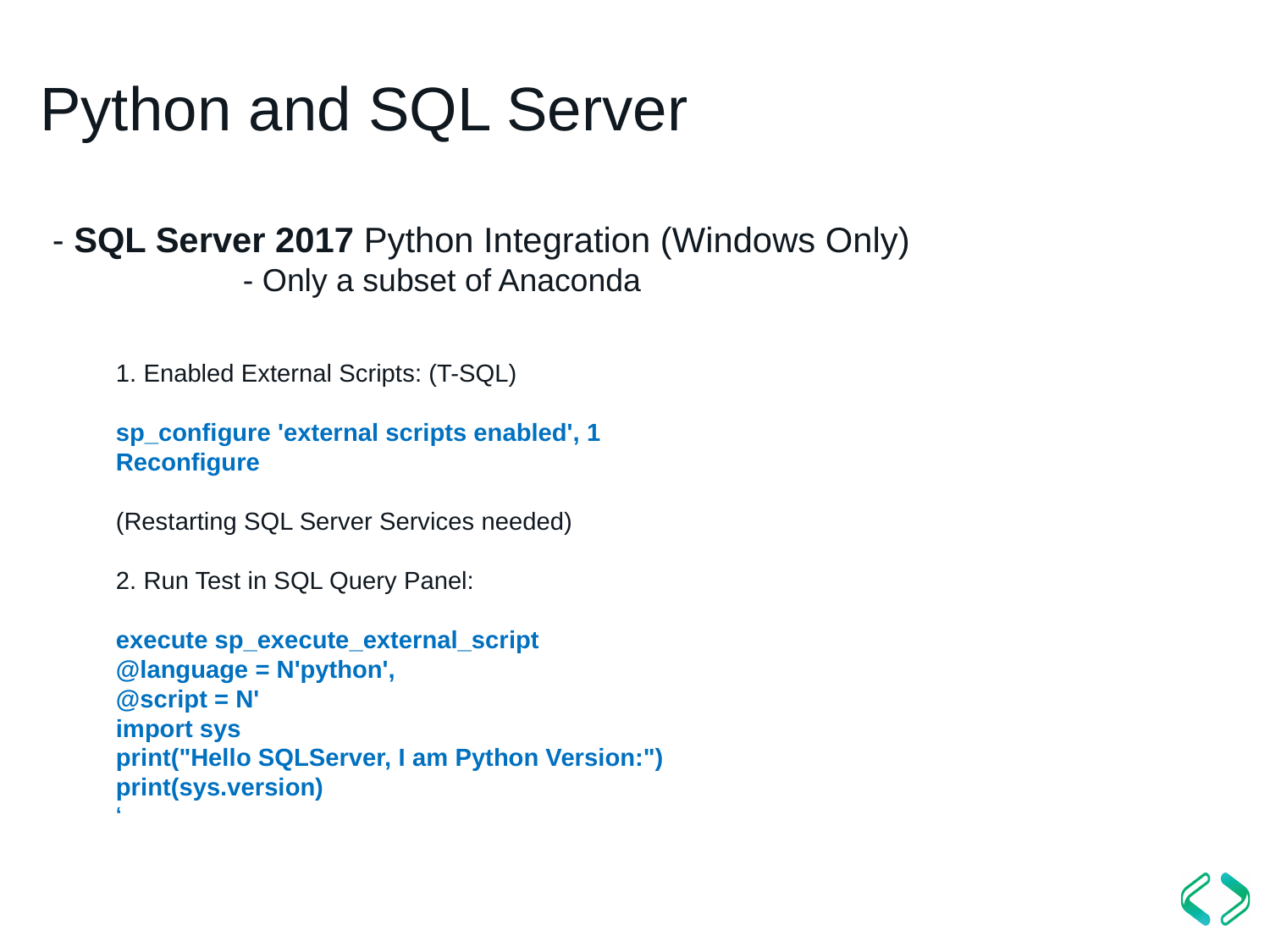

# Python and SQL Server
- SQL Server 2017 Python Integration (Windows Only)
	- Only a subset of Anaconda

1. Enabled External Scripts: (T-SQL)

sp_configure 'external scripts enabled', 1
Reconfigure

(Restarting SQL Server Services needed)

2. Run Test in SQL Query Panel:

execute sp_execute_external_script
@language = N'python',
@script = N'
import sys
print("Hello SQLServer, I am Python Version:")
print(sys.version)
‘